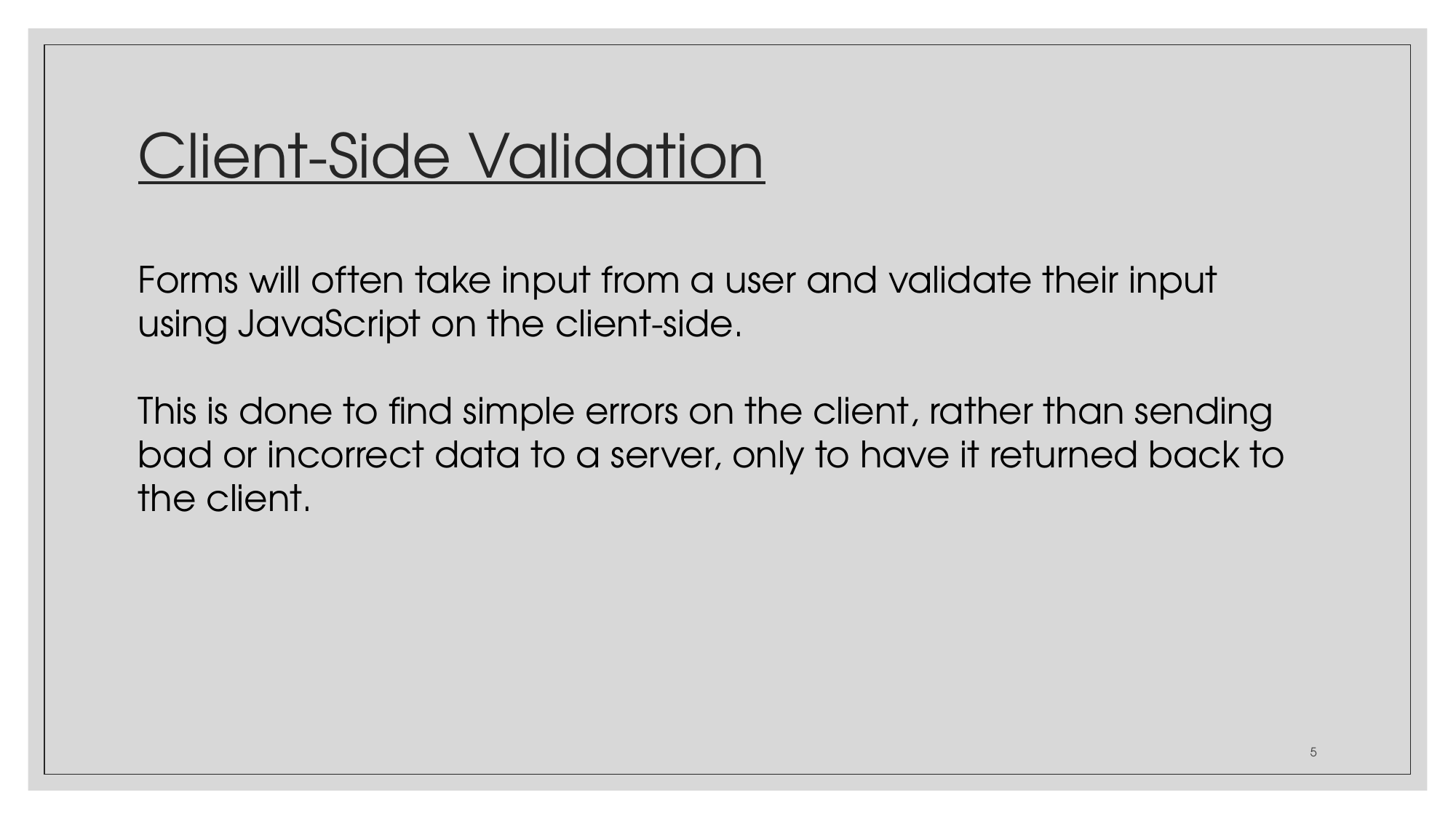

# Client-Side Validation
Forms will often take input from a user and validate their input using JavaScript on the client-side.

This is done to find simple errors on the client, rather than sending bad or incorrect data to a server, only to have it returned back to the client.
5